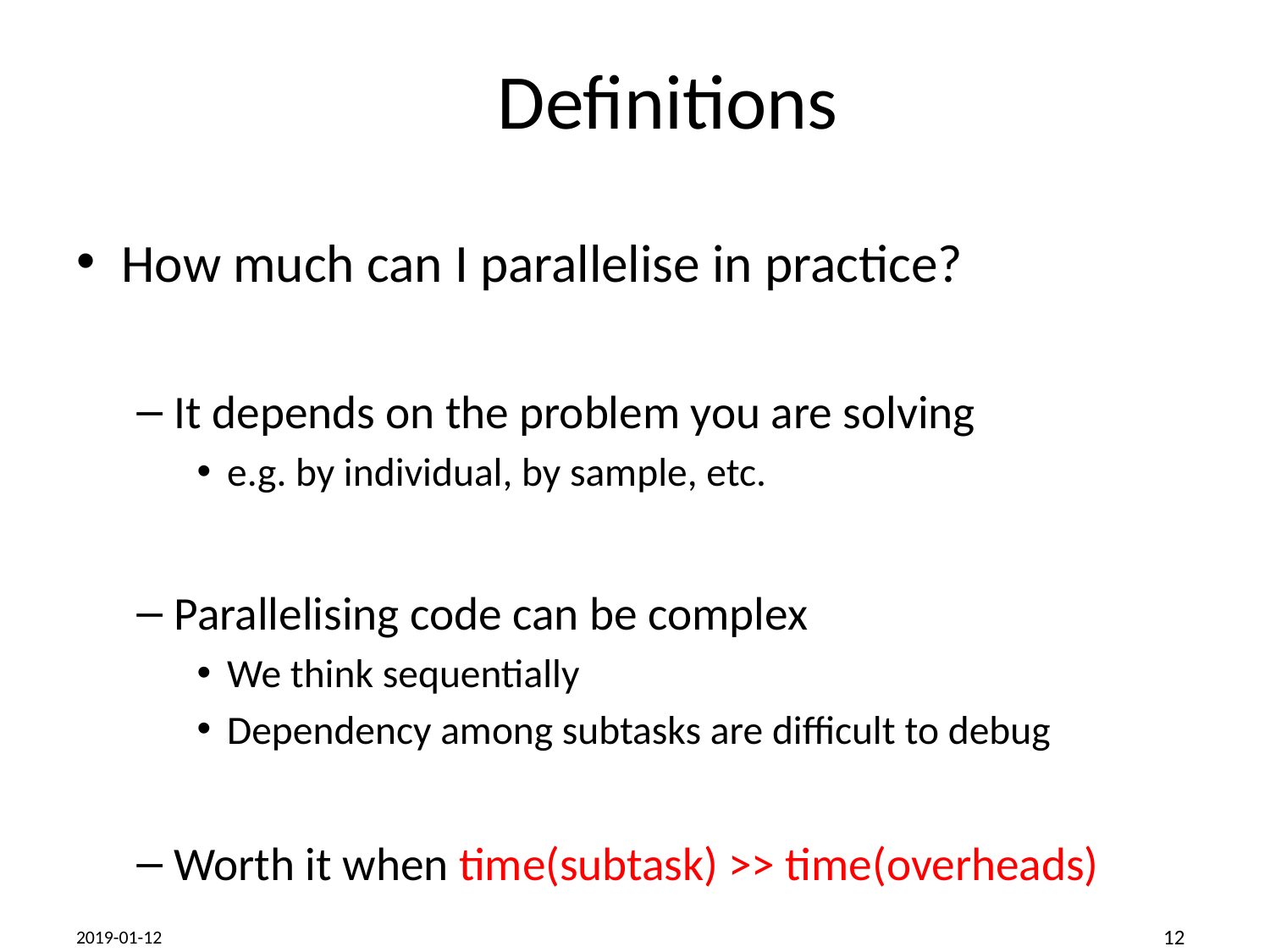

# Definitions
How much can I parallelise in practice?

It depends on the problem you are solving
e.g. by individual, by sample, etc.

Parallelising code can be complex
We think sequentially
Dependency among subtasks are difficult to debug

Worth it when time(subtask) >> time(overheads)

2019-01-12
12